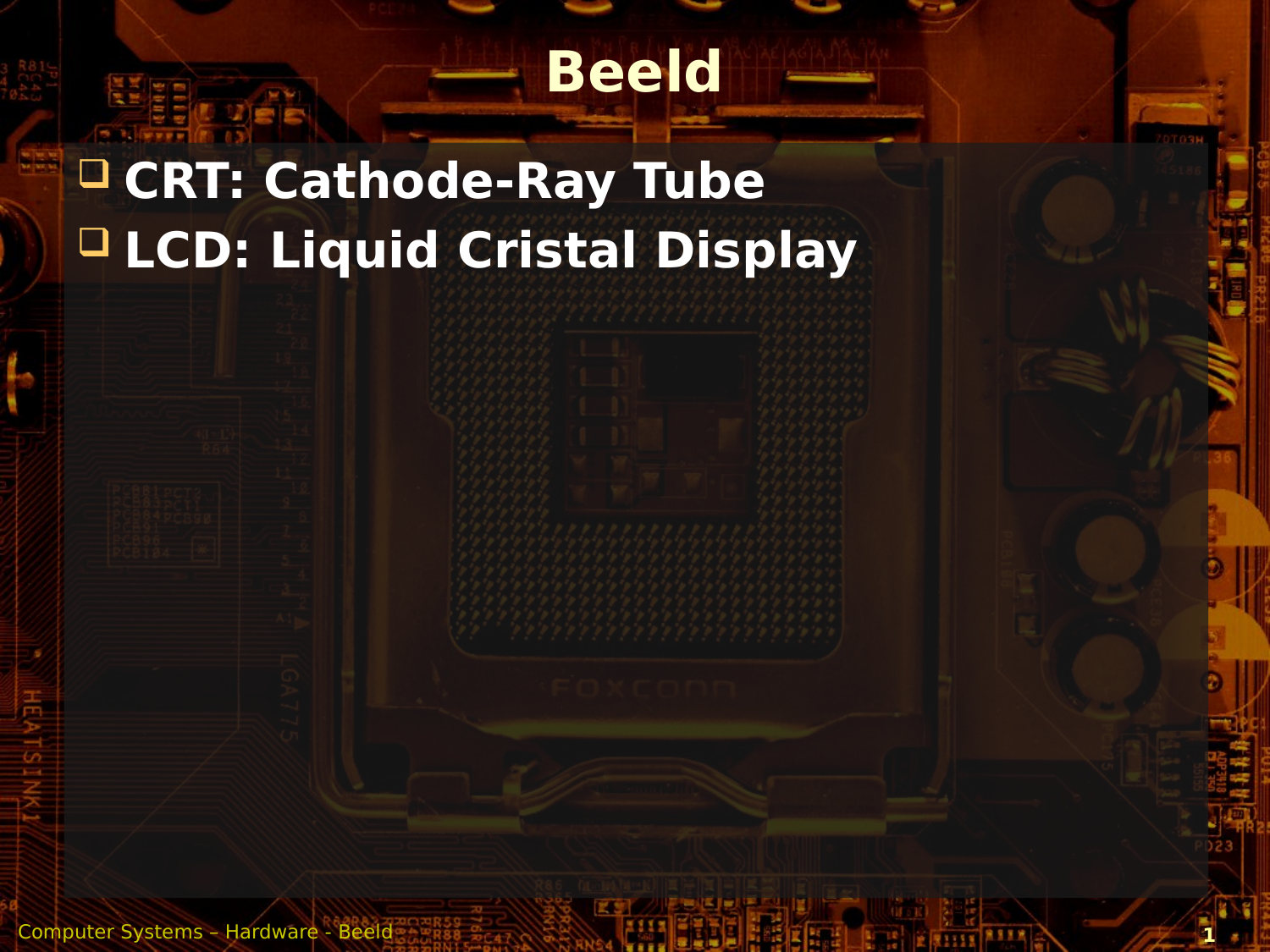

# Beeld
CRT: Cathode-Ray Tube
LCD: Liquid Cristal Display